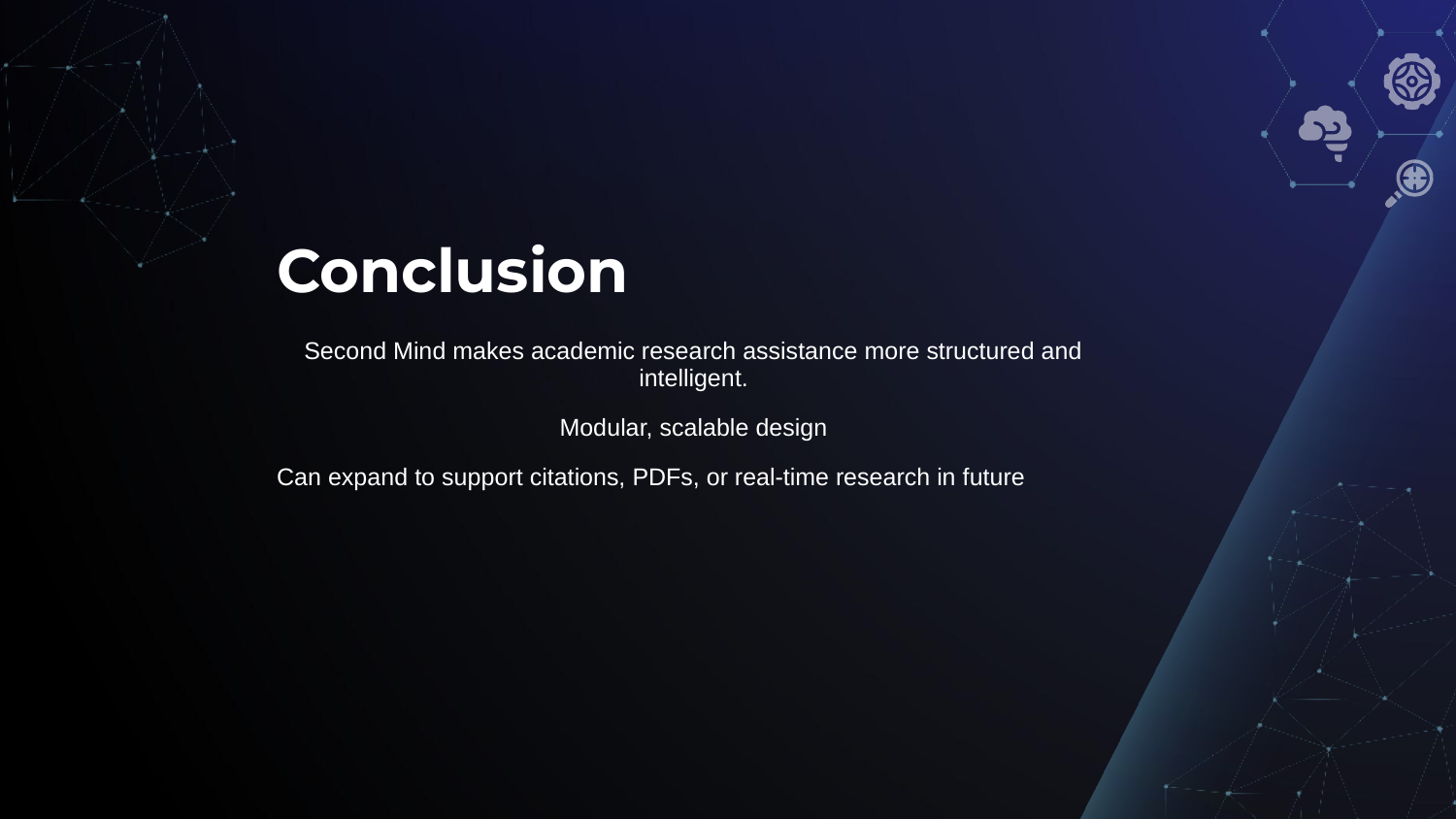

# Conclusion
Second Mind makes academic research assistance more structured and intelligent.

Modular, scalable design

Can expand to support citations, PDFs, or real-time research in future